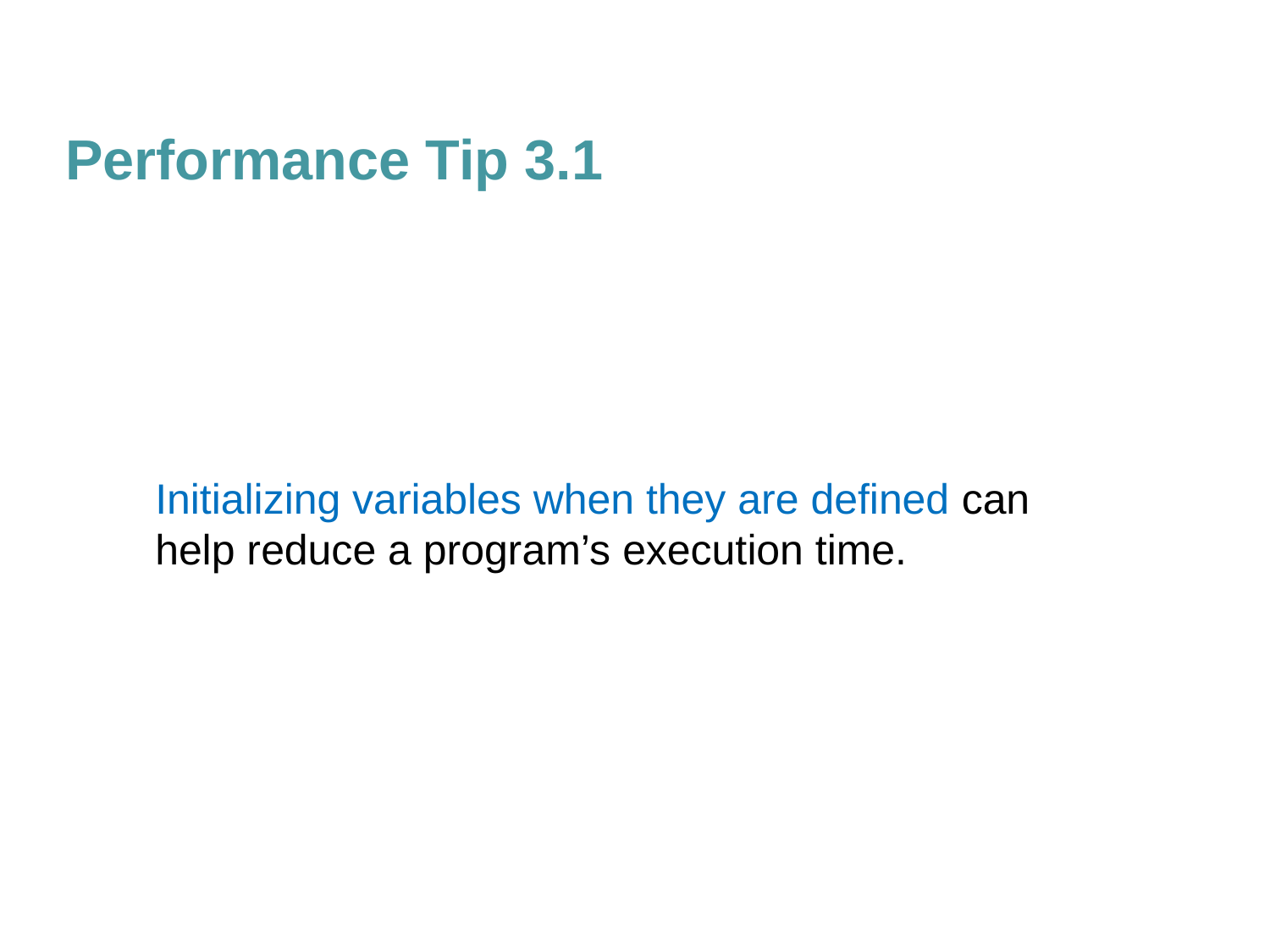

# Performance Tip 3.1
Initializing variables when they are defined can help reduce a program’s execution time.